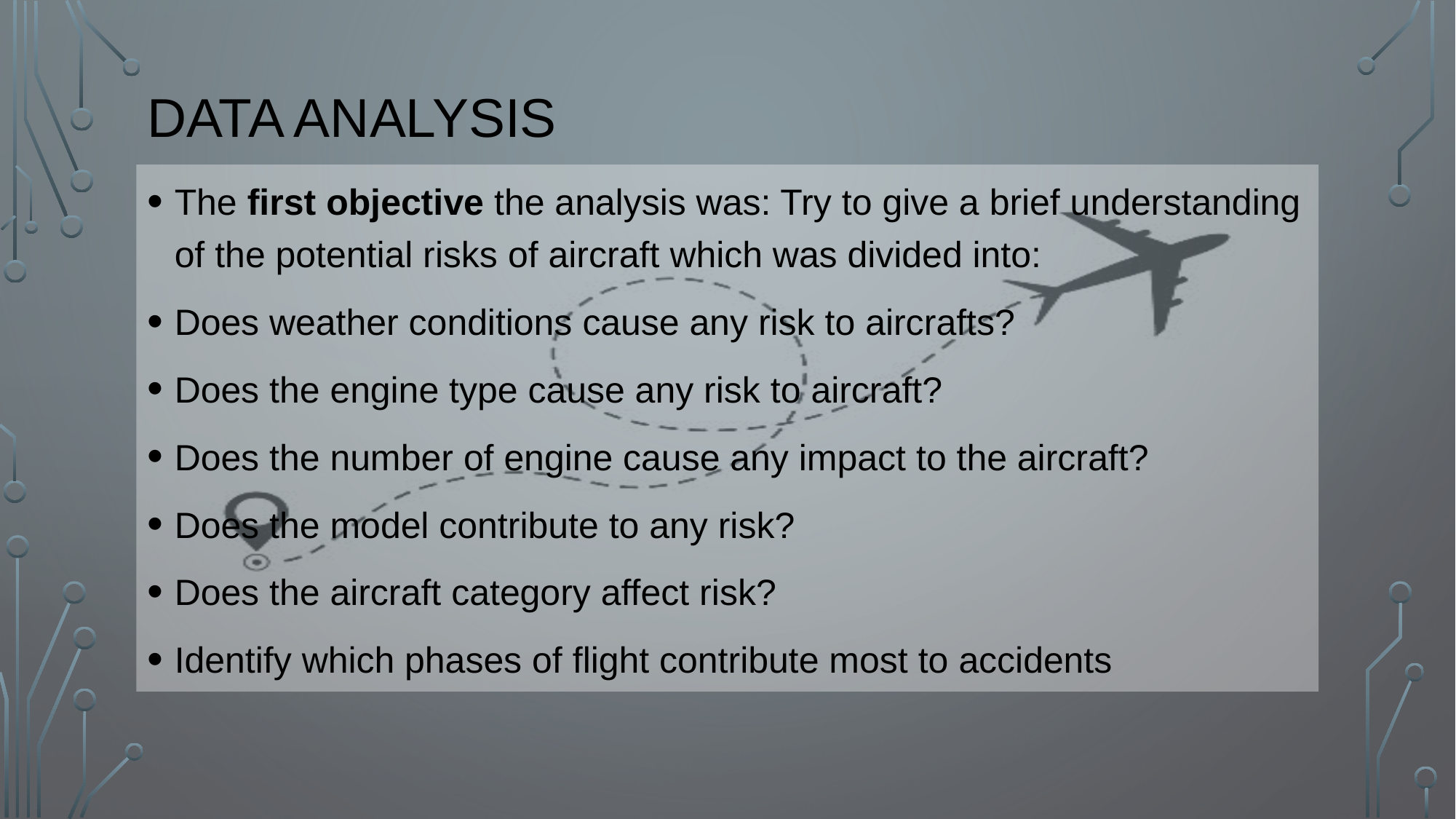

# Data aNalysis
The first objective the analysis was: Try to give a brief understanding of the potential risks of aircraft which was divided into:
Does weather conditions cause any risk to aircrafts?
Does the engine type cause any risk to aircraft?
Does the number of engine cause any impact to the aircraft?
Does the model contribute to any risk?
Does the aircraft category affect risk?
Identify which phases of flight contribute most to accidents